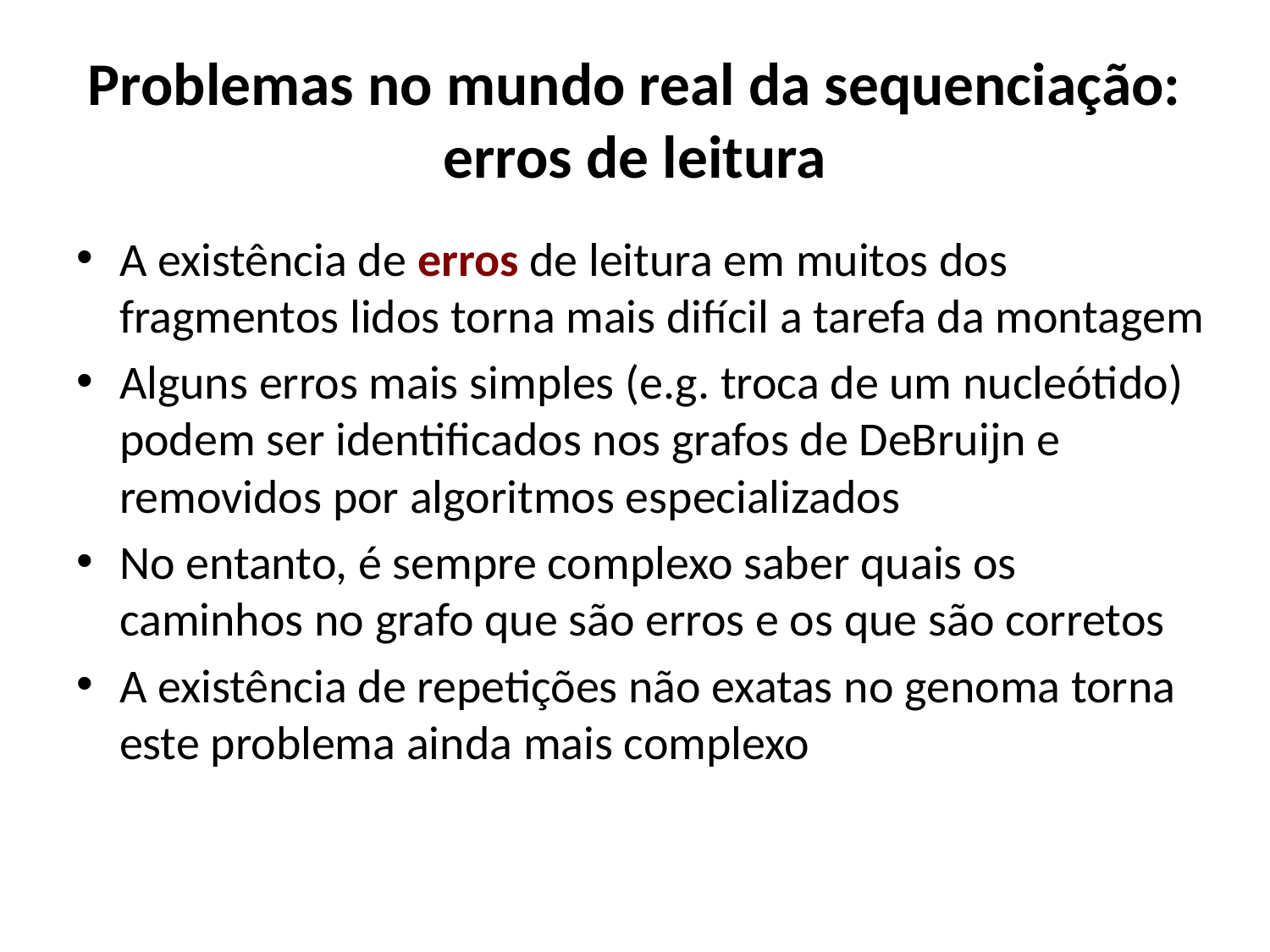

# Problemas no mundo real da sequenciação: erros de leitura
A existência de erros de leitura em muitos dos fragmentos lidos torna mais difícil a tarefa da montagem
Alguns erros mais simples (e.g. troca de um nucleótido) podem ser identificados nos grafos de DeBruijn e removidos por algoritmos especializados
No entanto, é sempre complexo saber quais os caminhos no grafo que são erros e os que são corretos
A existência de repetições não exatas no genoma torna este problema ainda mais complexo